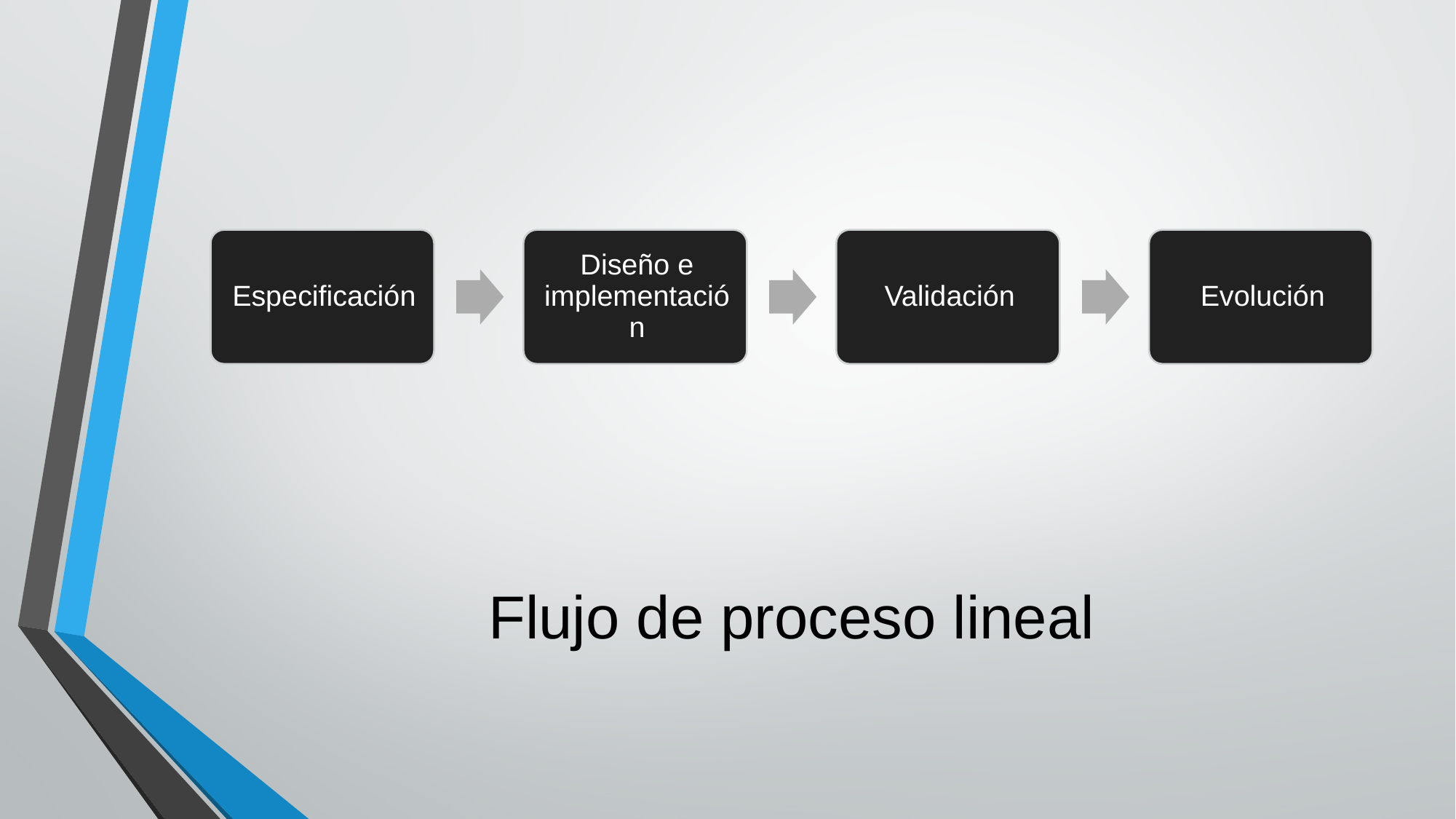

Especificación

Diseño e implementación

Validación

Evolución
# Flujo de proceso lineal